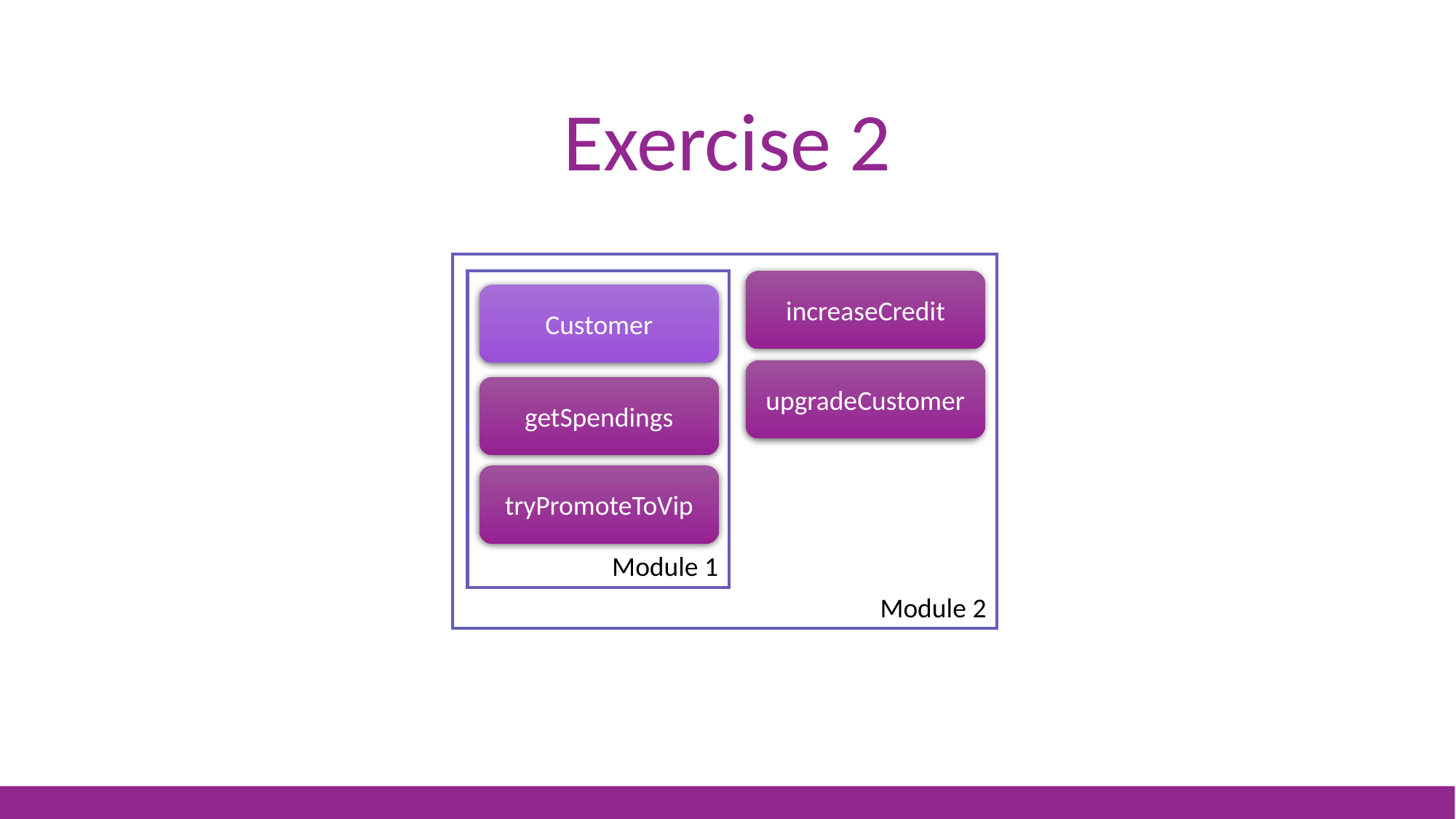

# Exercise 2
Module 2
increaseCredit
upgradeCustomer
Module 1
Customer
getSpendings
tryPromoteToVip